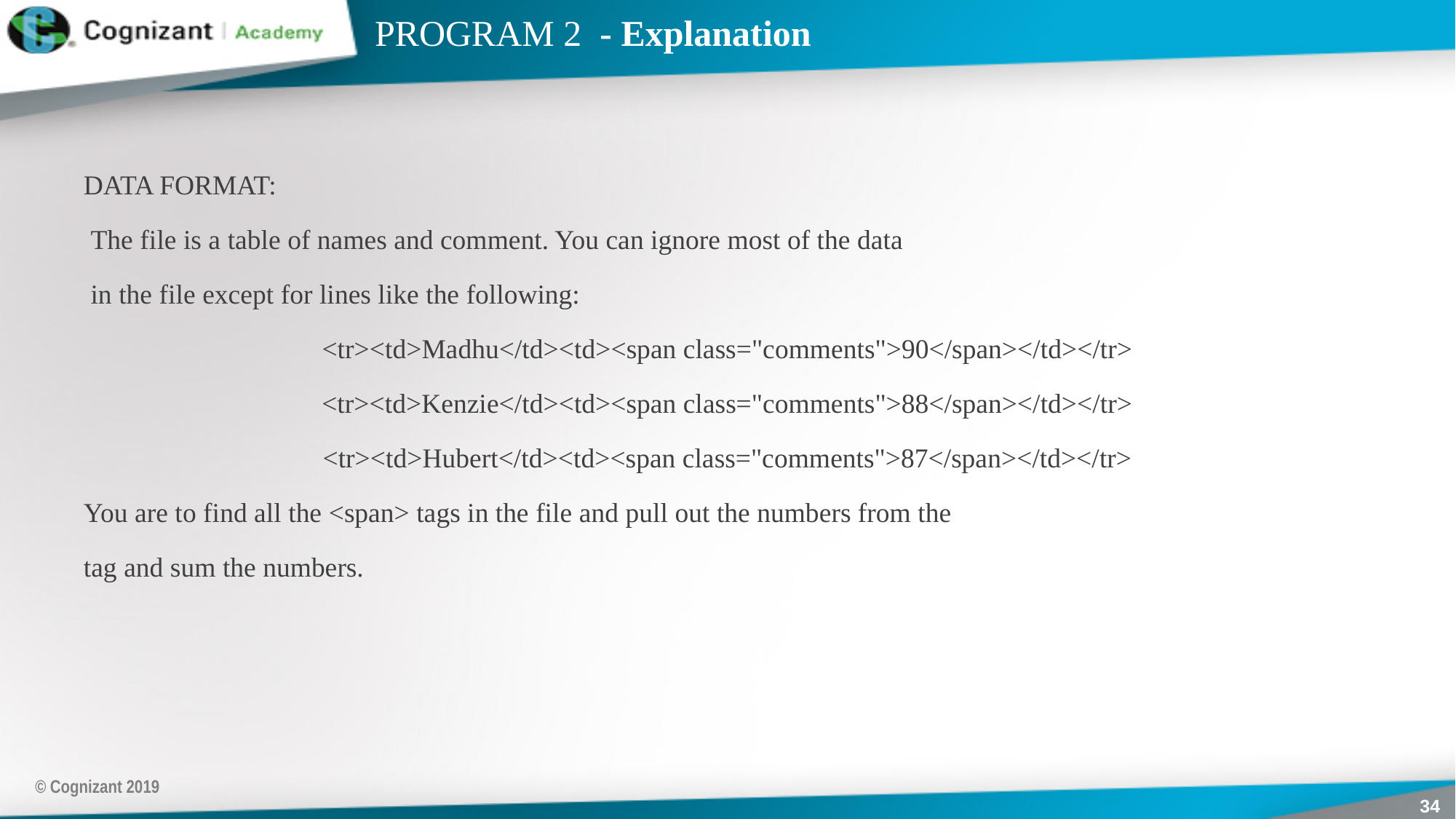

# PROGRAM 2  - Explanation
DATA FORMAT:
 The file is a table of names and comment. You can ignore most of the data
 in the file except for lines like the following:
<tr><td>Madhu</td><td><span class="comments">90</span></td></tr>
<tr><td>Kenzie</td><td><span class="comments">88</span></td></tr>
<tr><td>Hubert</td><td><span class="comments">87</span></td></tr>
You are to find all the <span> tags in the file and pull out the numbers from the
tag and sum the numbers.

© Cognizant 2019
34